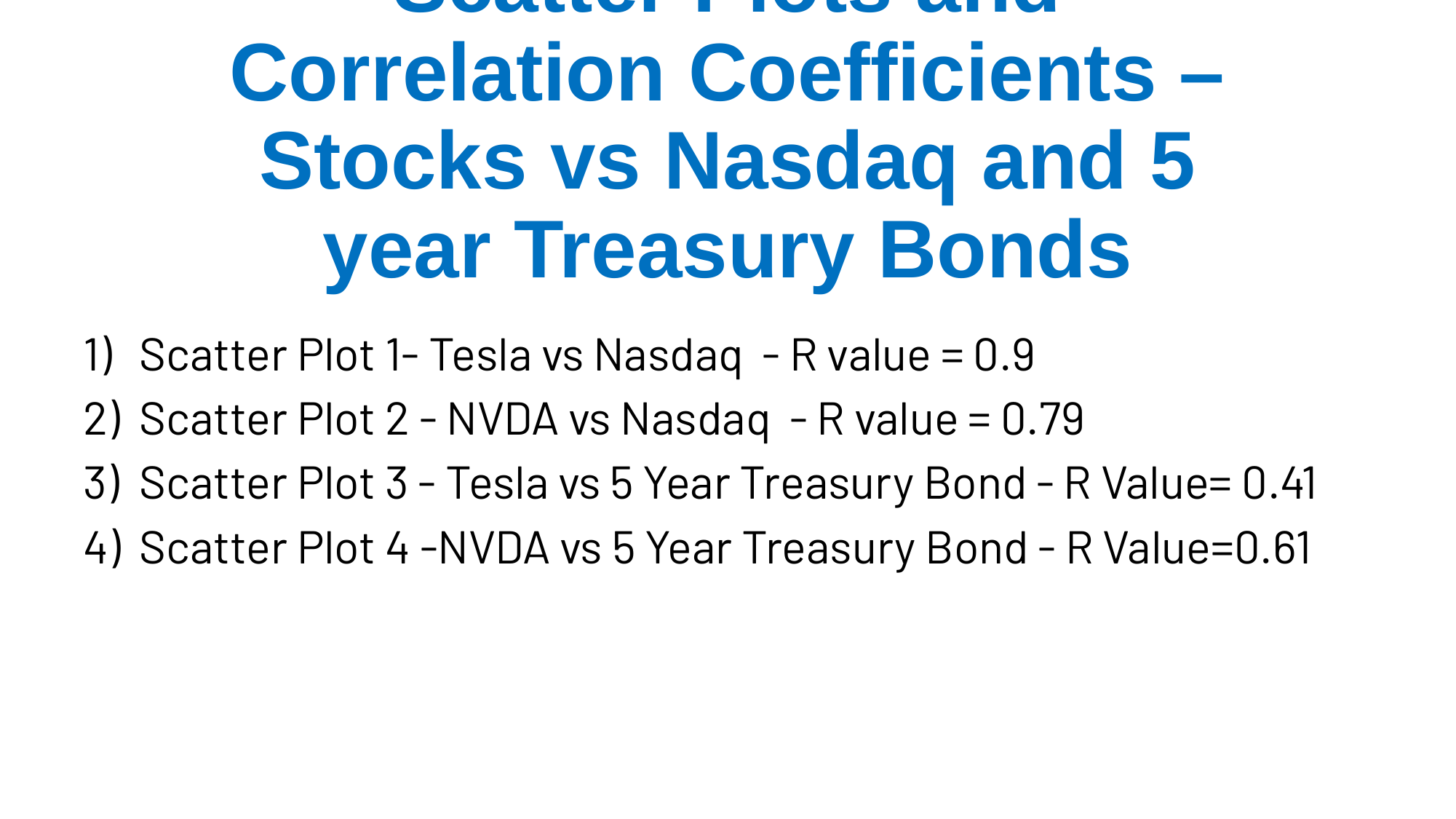

# Scatter Plots and Correlation Coefficients – Stocks vs Nasdaq and 5 year Treasury Bonds

Scatter Plot 1- Tesla vs Nasdaq  - R value = 0.9
Scatter Plot 2 - NVDA vs Nasdaq  - R value = 0.79
Scatter Plot 3 - Tesla vs 5 Year Treasury Bond - R Value= 0.41
Scatter Plot 4 -NVDA vs 5 Year Treasury Bond - R Value=0.61